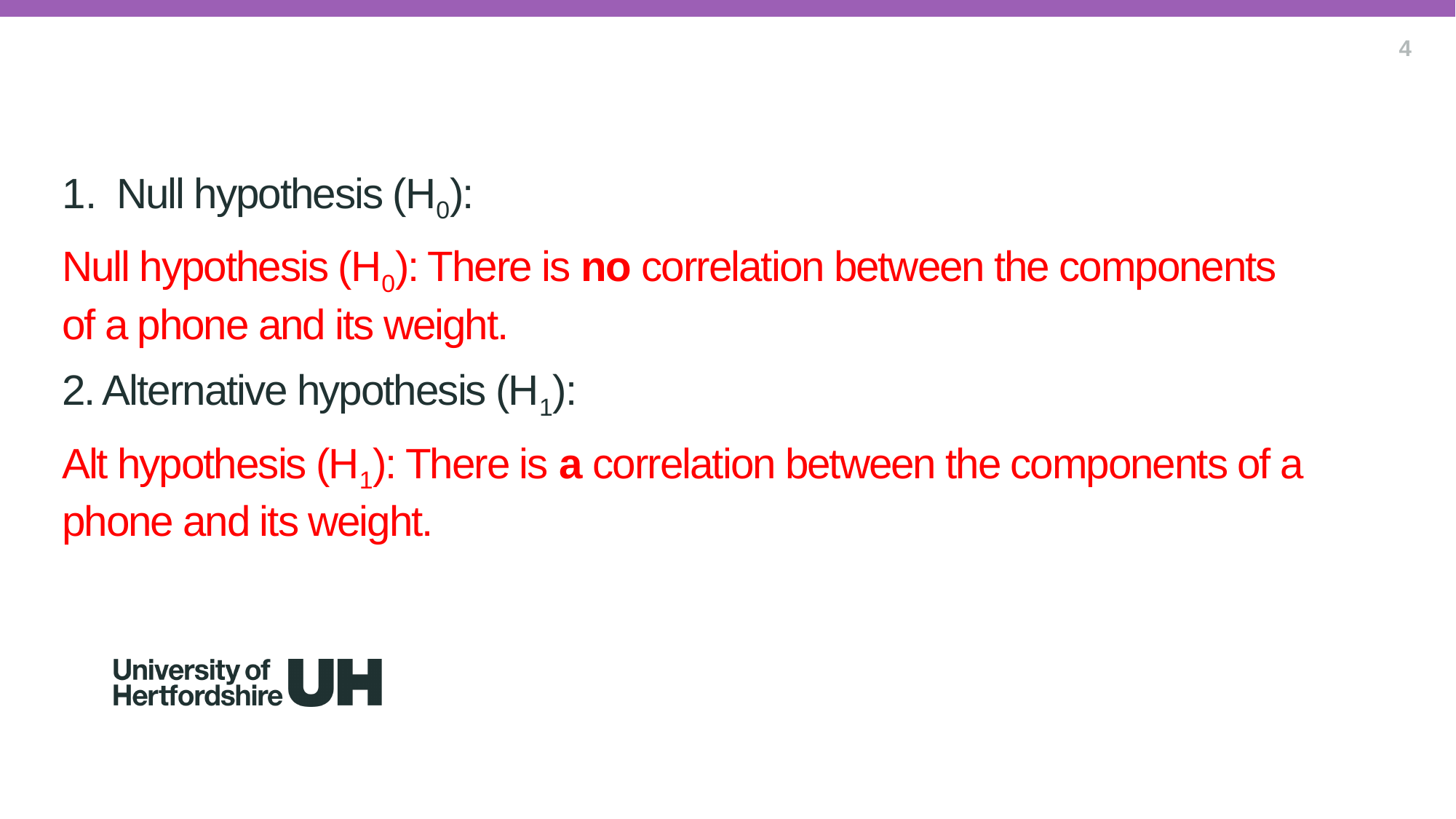

Null hypothesis (H0):
Null hypothesis (H0): There is no correlation between the components of a phone and its weight.
2. Alternative hypothesis (H1):
Alt hypothesis (H1): There is a correlation between the components of a phone and its weight.

4